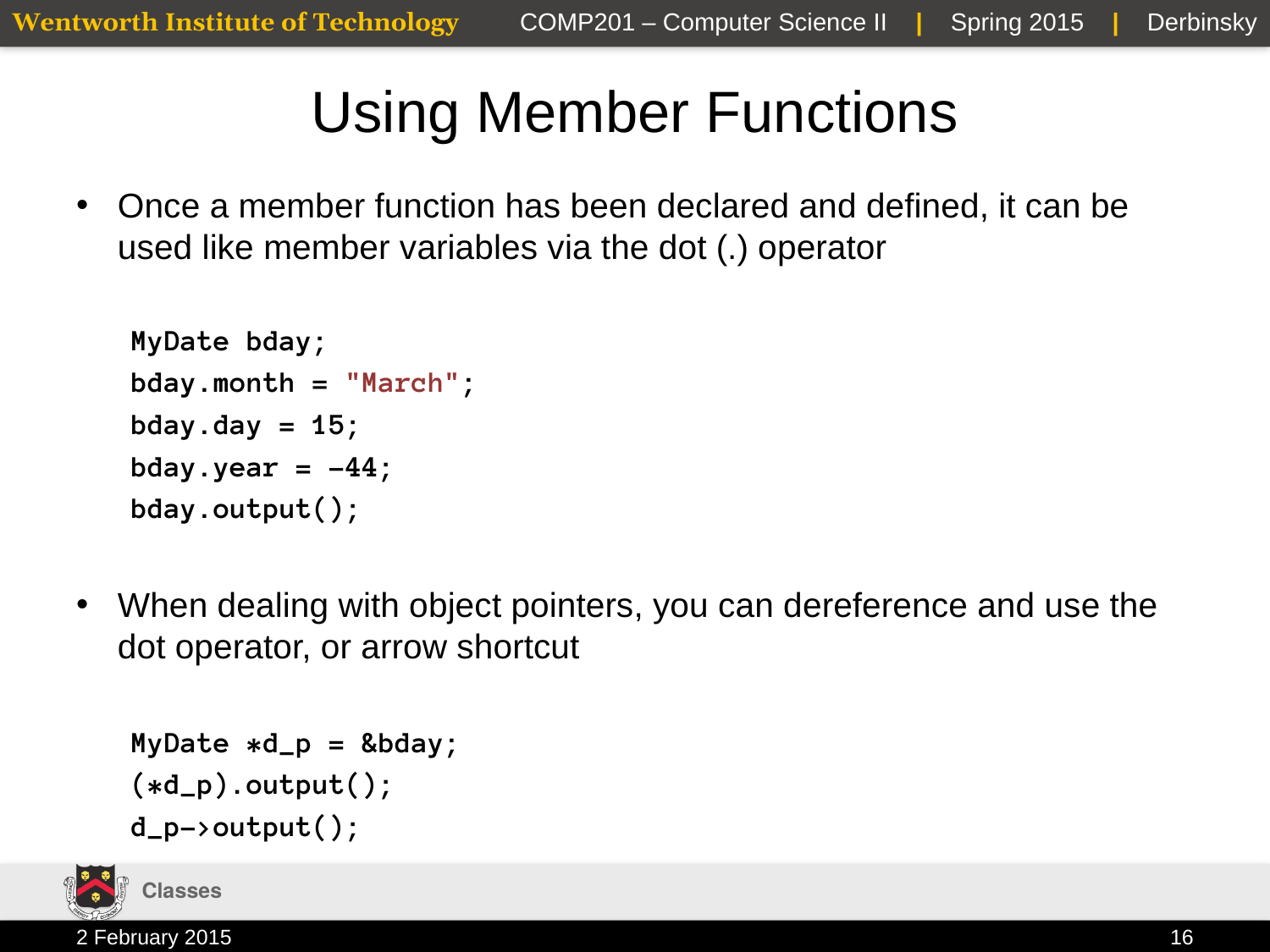

# Using Member Functions
Once a member function has been declared and defined, it can be used like member variables via the dot (.) operator

MyDate bday;
bday.month = "March";
bday.day = 15;
bday.year = -44;
bday.output();

When dealing with object pointers, you can dereference and use the dot operator, or arrow shortcut

MyDate *d_p = &bday;
(*d_p).output();
d_p->output();
Classes
2 February 2015
16